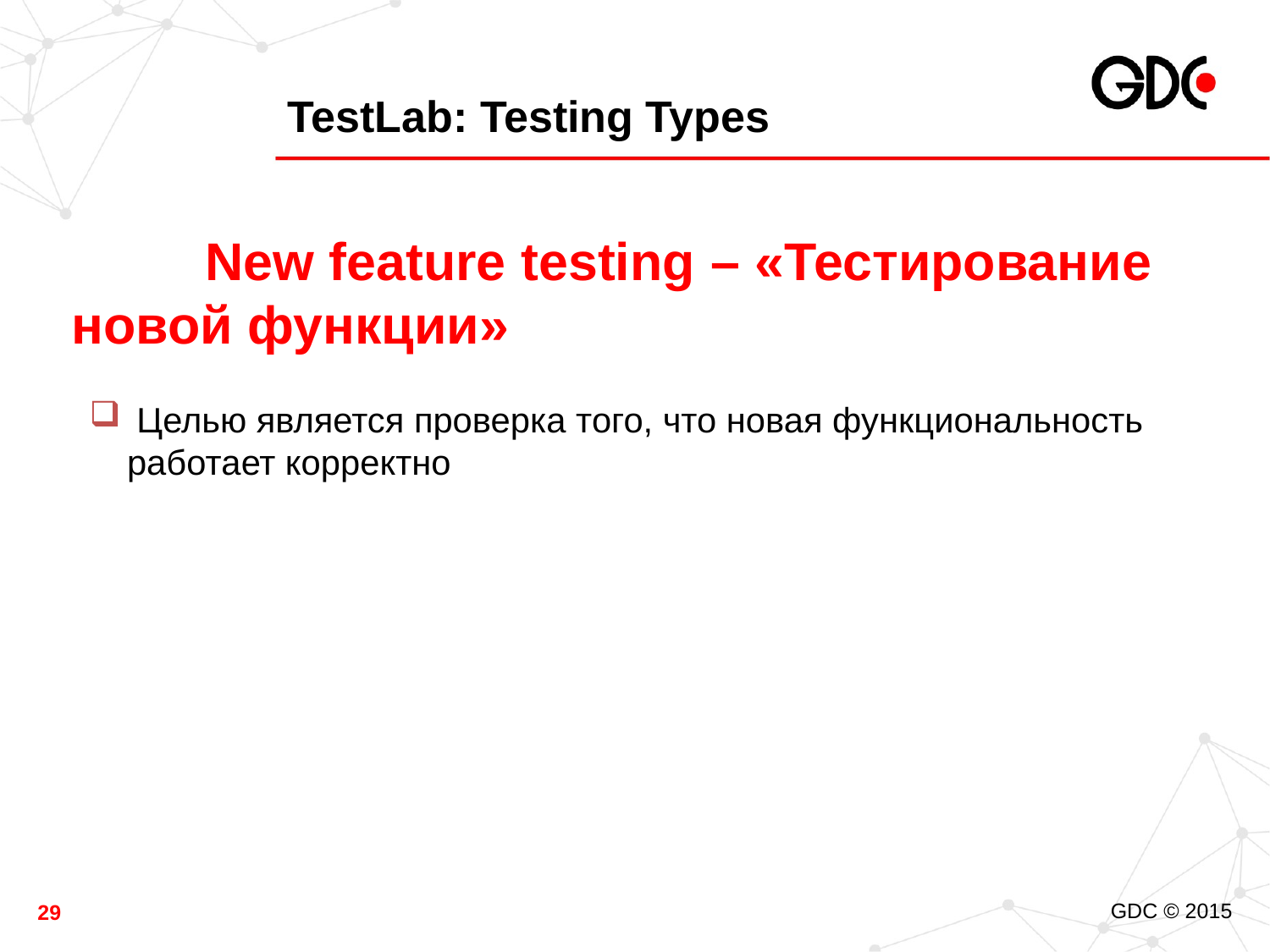

# TestLab: Testing Types
         New feature testing – «Тестирование новой функции»

 Целью является проверка того, что новая функциональность работает корректно